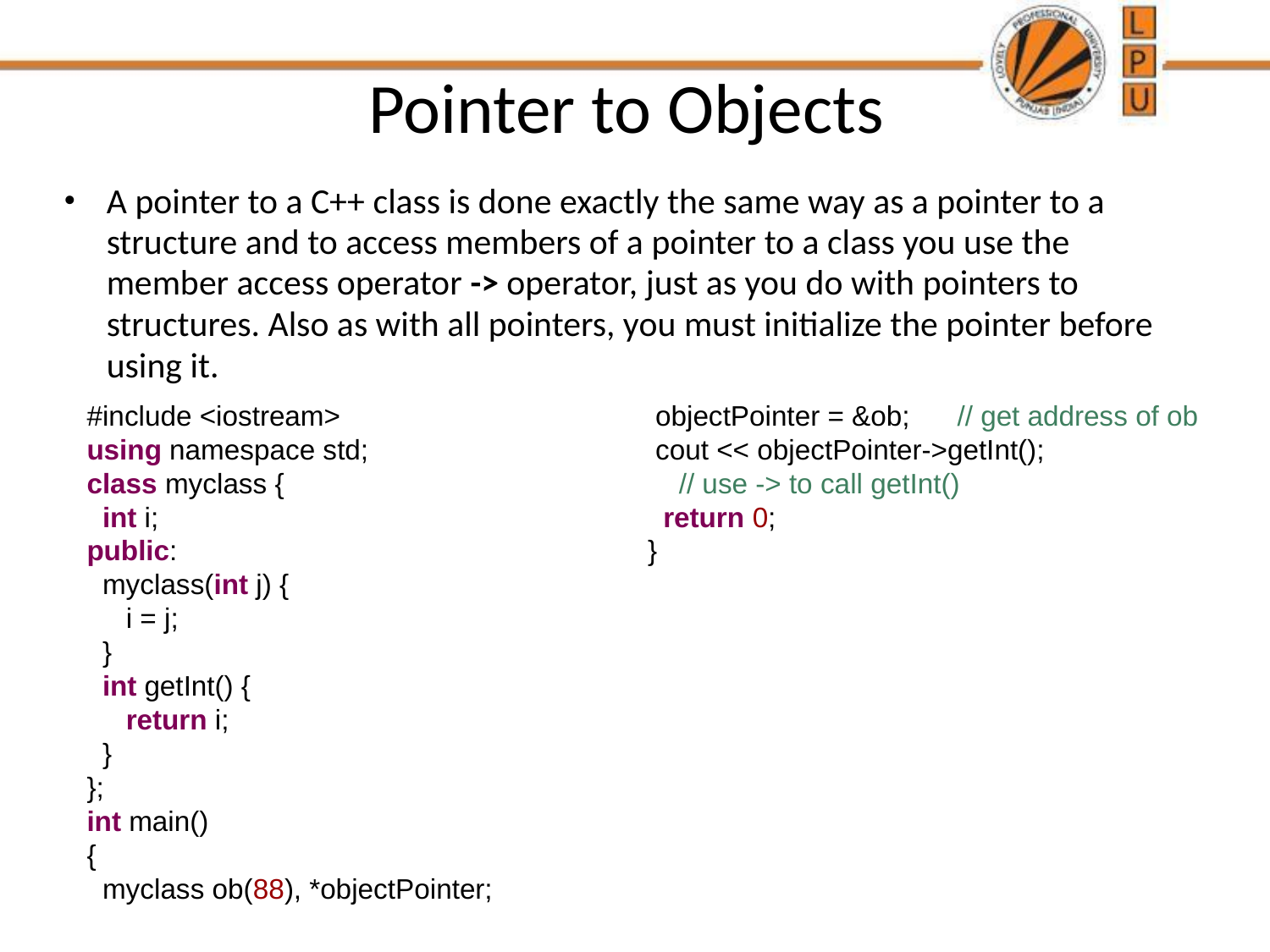

# Pointer to Objects
A pointer to a C++ class is done exactly the same way as a pointer to a structure and to access members of a pointer to a class you use the member access operator -> operator, just as you do with pointers to structures. Also as with all pointers, you must initialize the pointer before using it.

#include <iostream>
using namespace std;
class myclass {
  int i;
public:
  myclass(int j) { 
     i = j; 
  }
  int getInt() { 
     return i; 
  }
};
int main()
{
  myclass ob(88), *objectPointer;
 objectPointer = &ob;      // get address of ob
 cout << objectPointer->getInt();
    // use -> to call getInt()
  return 0;
}